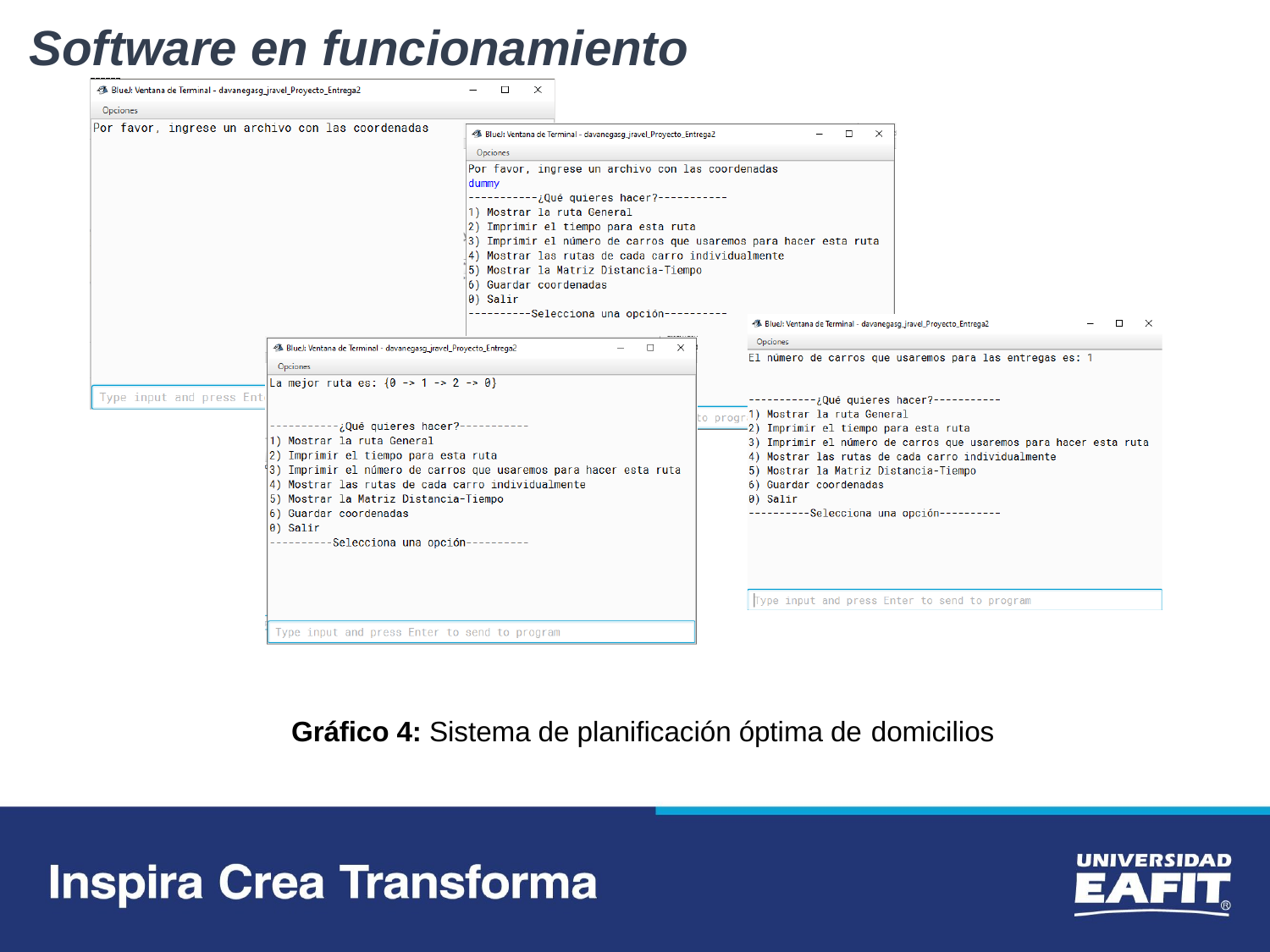

# Software en funcionamiento

Gráfico 4: Sistema de planificación óptima de domicilios